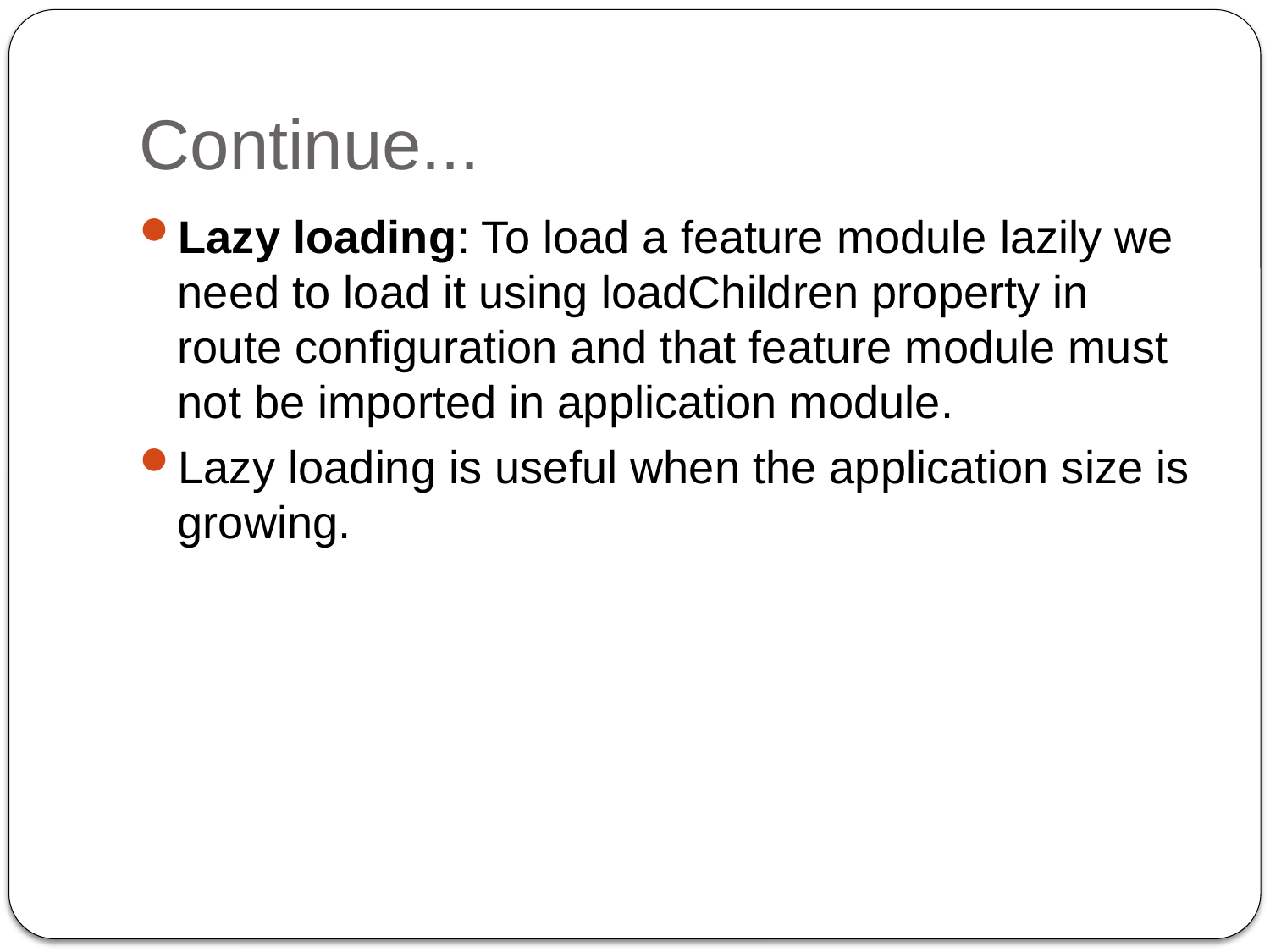

# Continue...
Lazy loading: To load a feature module lazily we need to load it using loadChildren property in route configuration and that feature module must not be imported in application module.
Lazy loading is useful when the application size is growing.